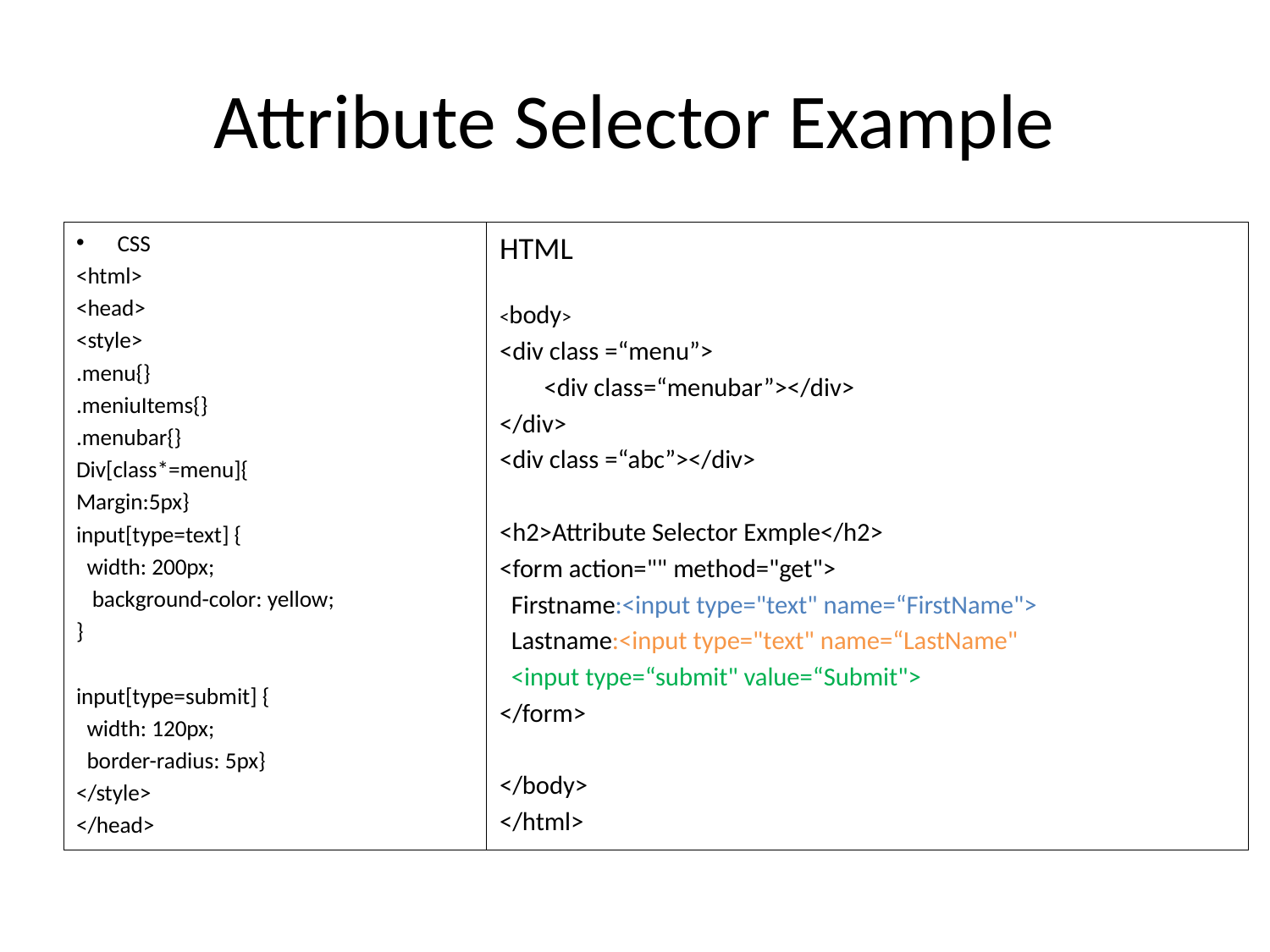

# Attribute Selector Example
CSS
<html>
<head>
<style>
.menu{}
.meniuItems{}
.menubar{}
Div[class*=menu]{
Margin:5px}
input[type=text] {
  width: 200px;
   background-color: yellow;
}

input[type=submit] {
  width: 120px;
  border-radius: 5px}
</style>
</head>

HTML

<body>
<div class =“menu”>
	<div class=“menubar”></div>
</div>
<div class =“abc”></div>

<h2>Attribute Selector Exmple</h2>
<form action="" method="get">
  Firstname:<input type="text" name=“FirstName">
  Lastname:<input type="text" name=“LastName"
  <input type=“submit" value=“Submit">
</form>

</body>
</html>